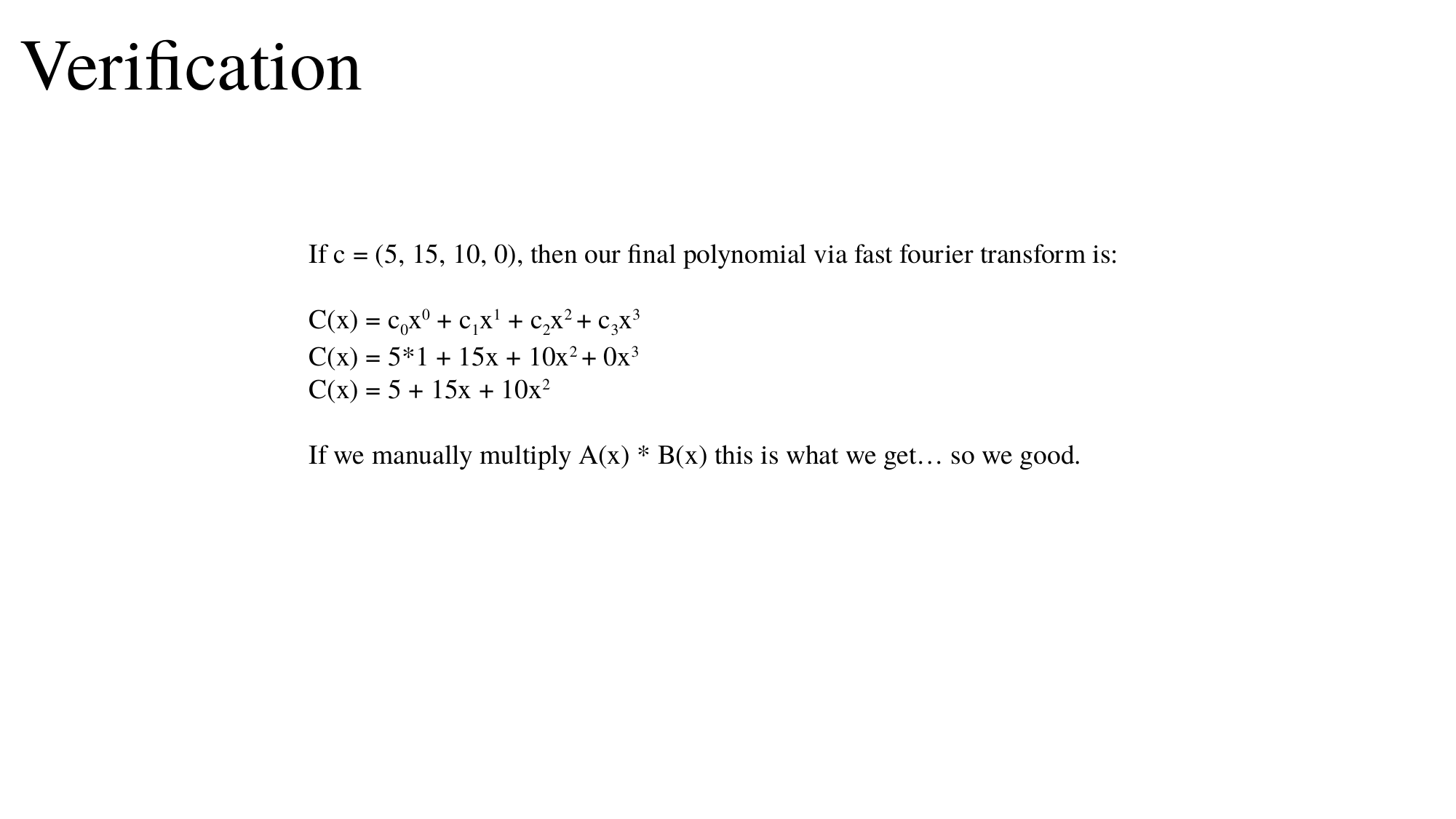

Verification

If c = (5, 15, 10, 0), then our final polynomial via fast fourier transform is:

C(x) = c0x0 + c1x1 + c2x2 + c3x3
C(x) = 5*1 + 15x + 10x2 + 0x3
C(x) = 5 + 15x + 10x2

If we manually multiply A(x) * B(x) this is what we get… so we good.